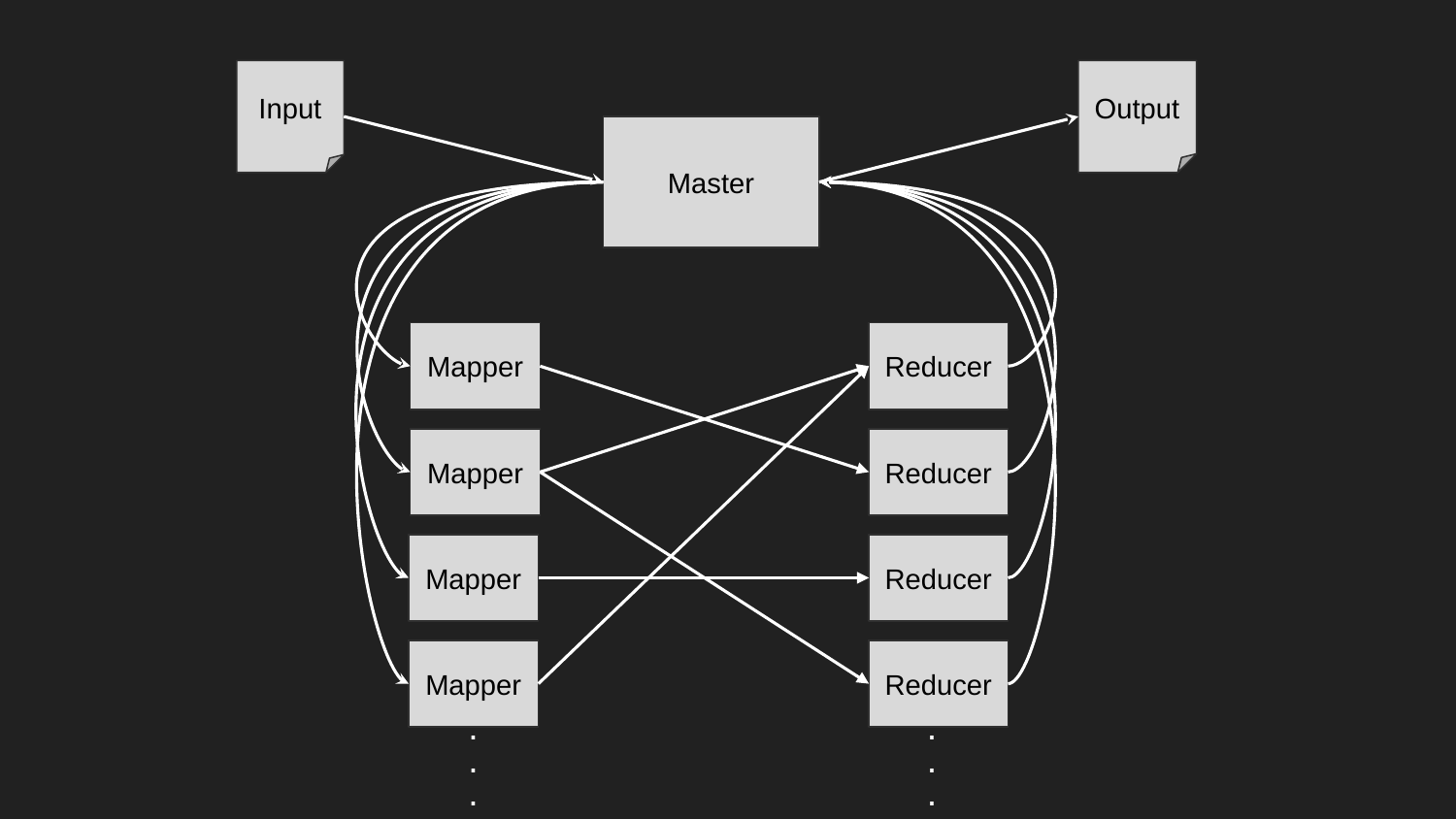

Input
Output
Master
Mapper
Mapper
Mapper
Mapper
.
.
.
Reducer
Reducer
Reducer
Reducer
.
.
.